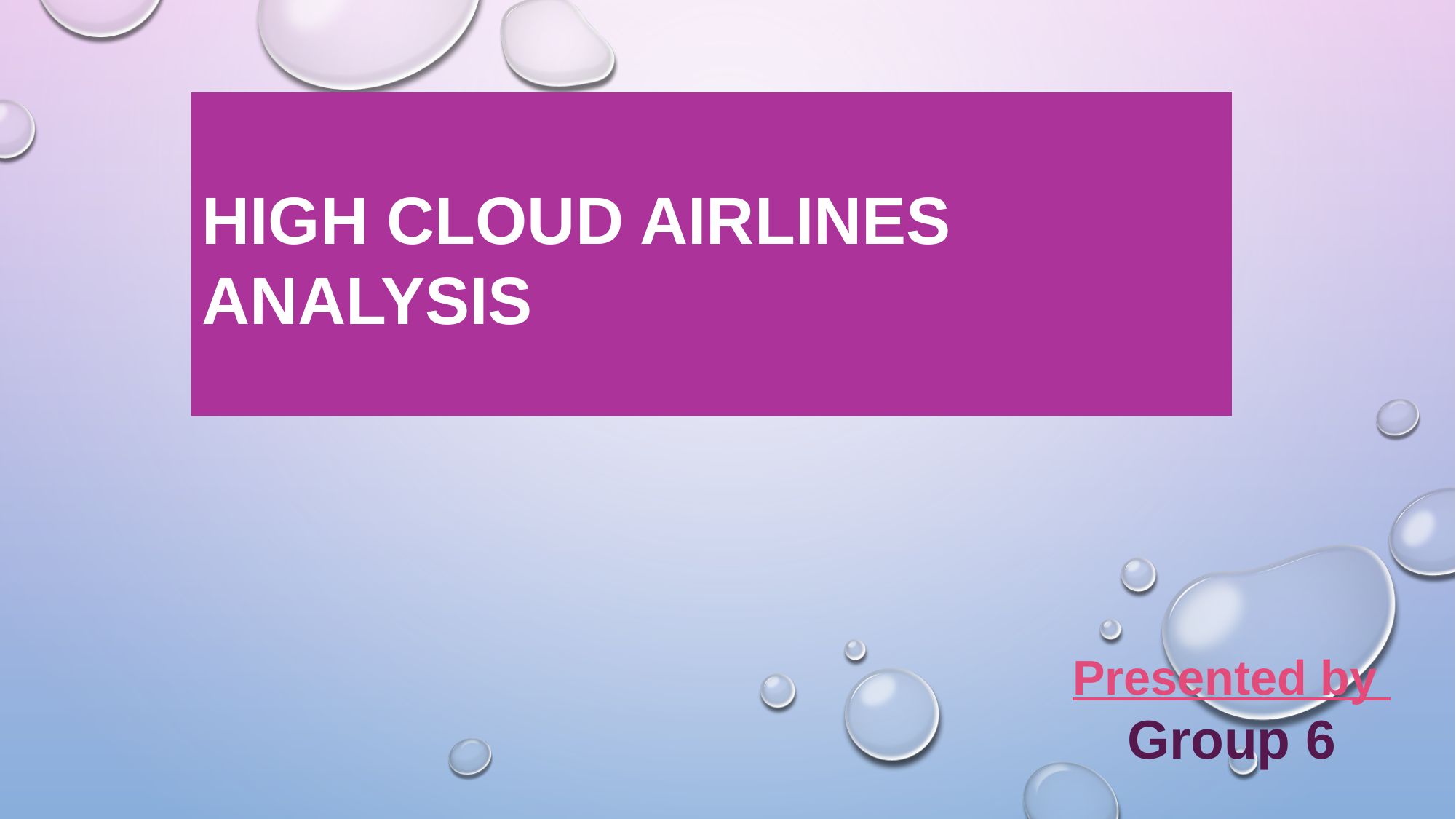

HIGH CLOUD AIRLINES ANALYSIS

Presented by
Group 6